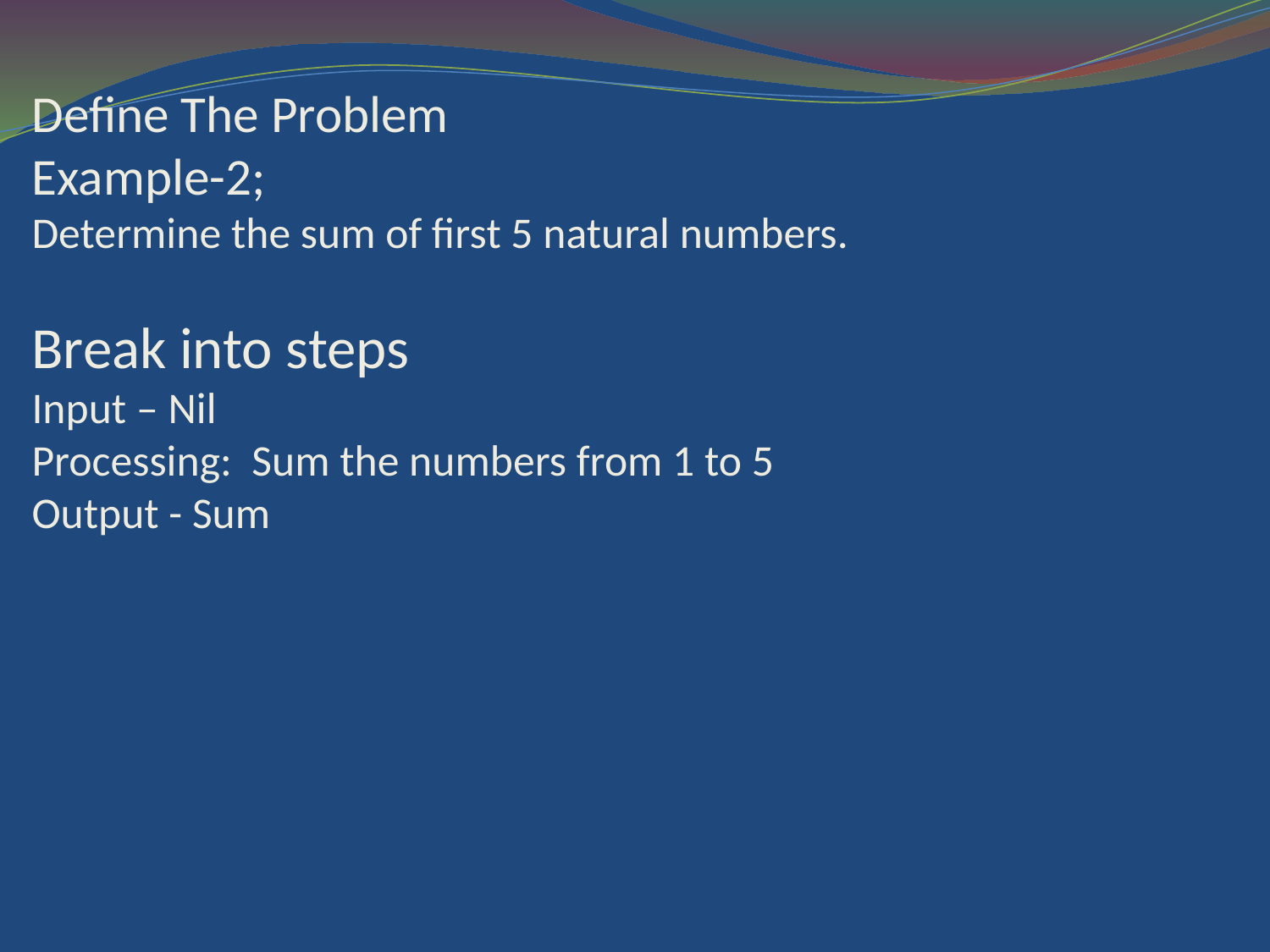

# Define The Problem Example-2; Determine the sum of first 5 natural numbers. Break into steps Input – Nil Processing:  Sum the numbers from 1 to 5 Output - Sum